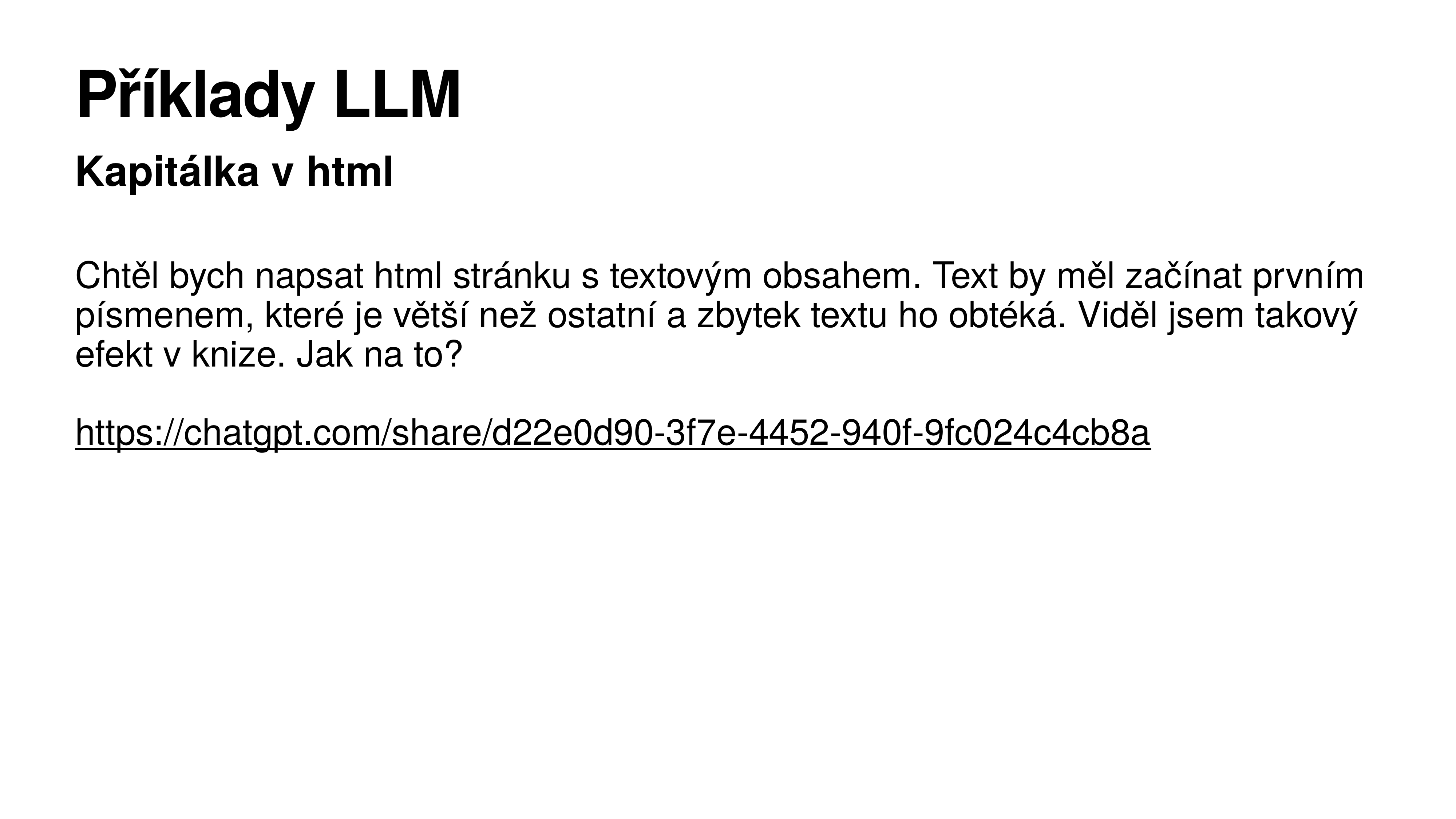

# Příklady LLM
Kapitálka v html
Chtěl bych napsat html stránku s textovým obsahem. Text by měl začínat prvním písmenem, které je větší než ostatní a zbytek textu ho obtéká. Viděl jsem takový efekt v knize. Jak na to?
https://chatgpt.com/share/d22e0d90-3f7e-4452-940f-9fc024c4cb8a